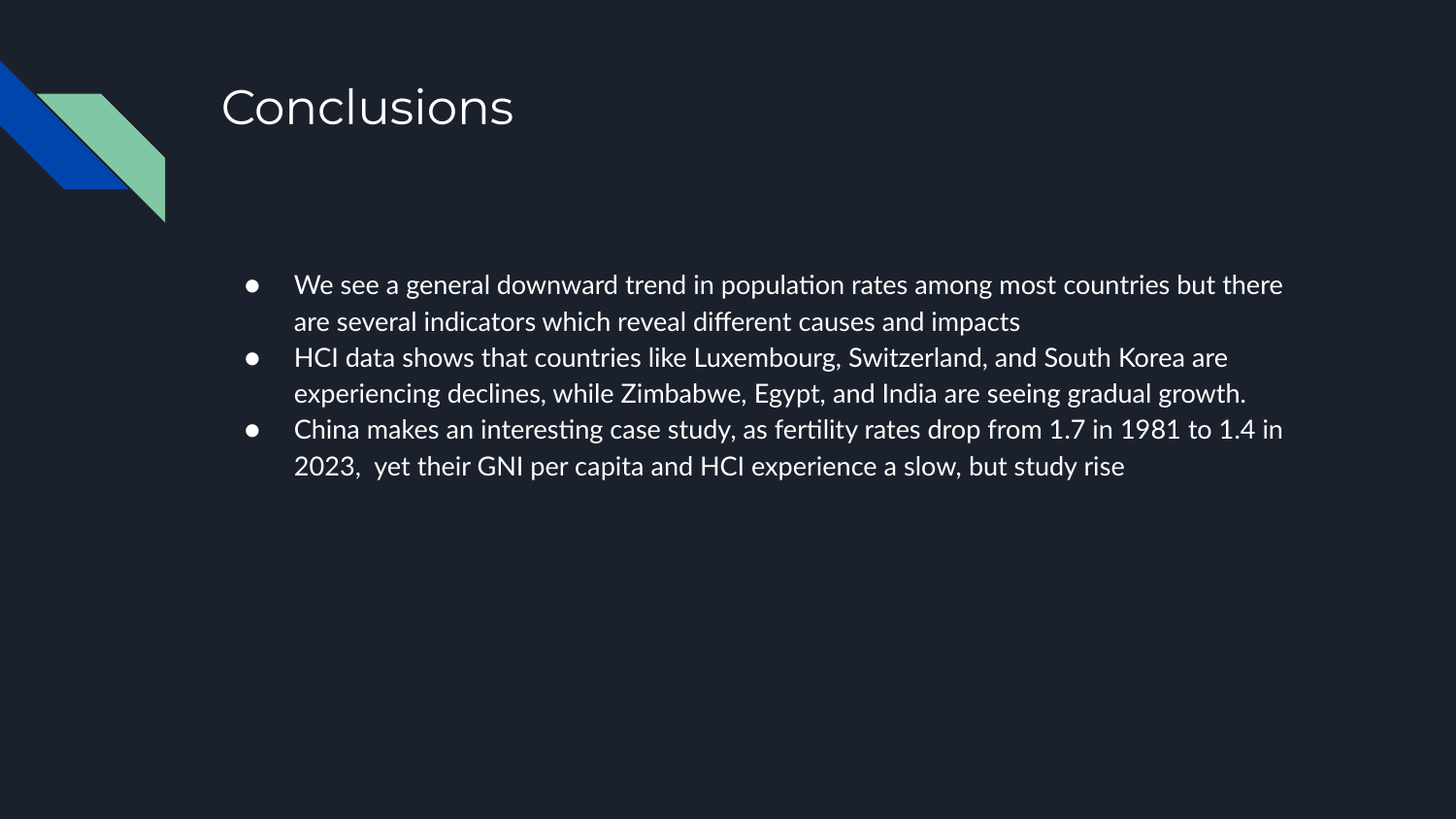

# Conclusions
We see a general downward trend in population rates among most countries but there are several indicators which reveal different causes and impacts
HCI data shows that countries like Luxembourg, Switzerland, and South Korea are experiencing declines, while Zimbabwe, Egypt, and India are seeing gradual growth.
China makes an interesting case study, as fertility rates drop from 1.7 in 1981 to 1.4 in 2023,  yet their GNI per capita and HCI experience a slow, but study rise